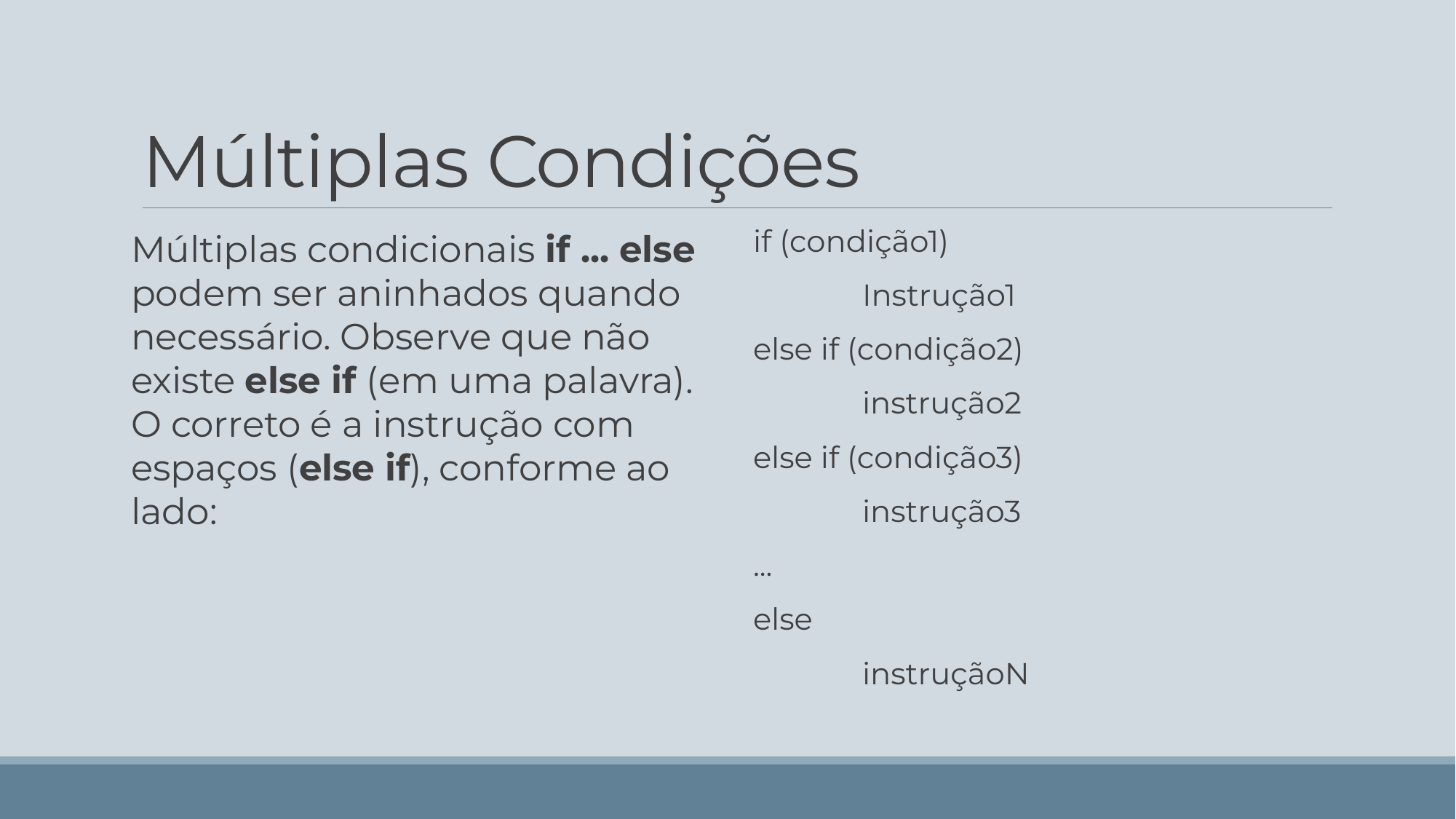

# Múltiplas Condições
Múltiplas condicionais if ... else podem ser aninhados quando necessário. Observe que não existe else if (em uma palavra). O correto é a instrução com espaços (else if), conforme ao lado:
if (condição1)
	Instrução1
else if (condição2)
	instrução2
else if (condição3)
	instrução3
...
else
	instruçãoN